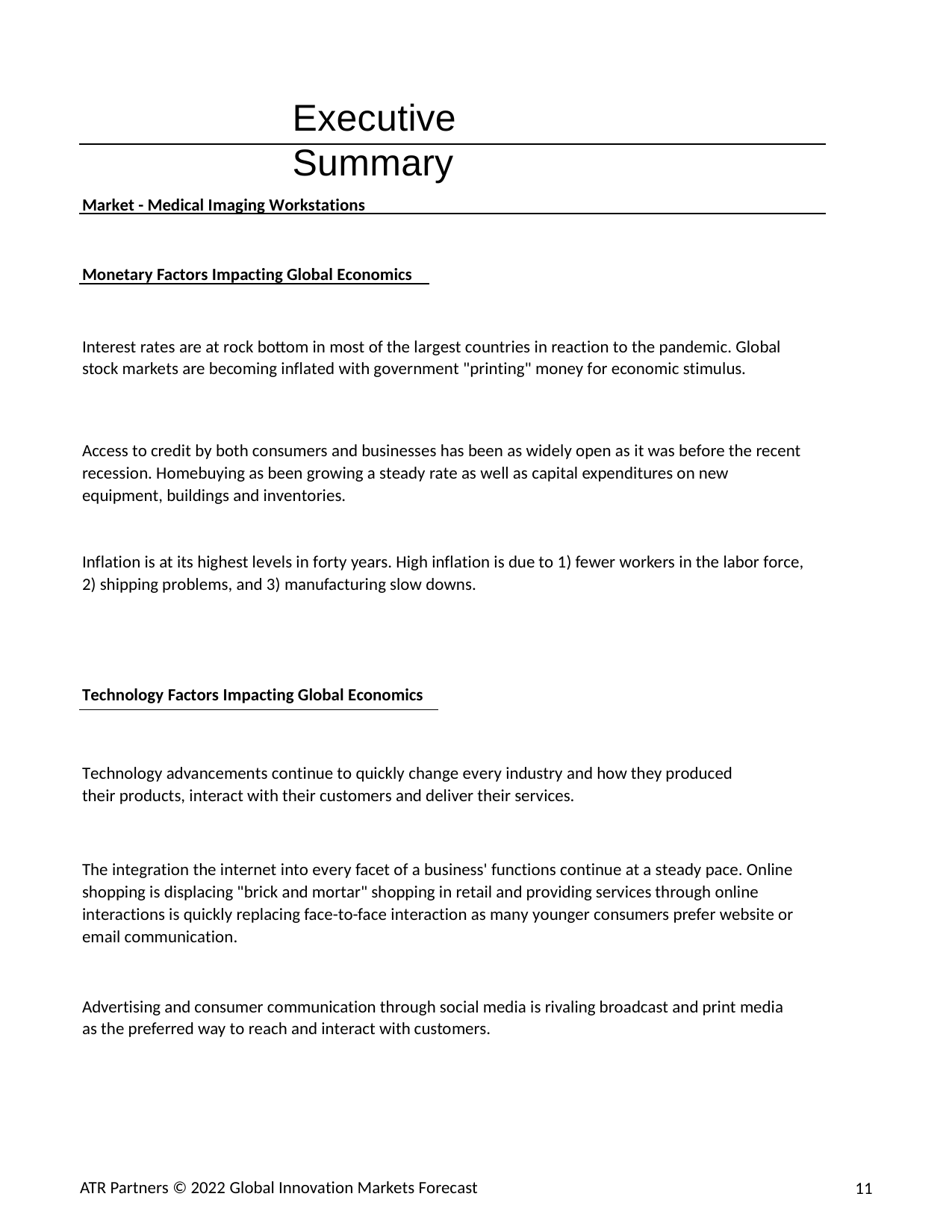

Executive Summary

Market - Medical Imaging Workstations

Monetary Factors Impacting Global Economics

Interest rates are at rock bottom in most of the largest countries in reaction to the pandemic. Global stock markets are becoming inflated with government "printing" money for economic stimulus.
Access to credit by both consumers and businesses has been as widely open as it was before the recent recession. Homebuying as been growing a steady rate as well as capital expenditures on new equipment, buildings and inventories.

Inflation is at its highest levels in forty years. High inflation is due to 1) fewer workers in the labor force, 2) shipping problems, and 3) manufacturing slow downs.
Technology Factors Impacting Global Economics

Technology advancements continue to quickly change every industry and how they produced their products, interact with their customers and deliver their services.
The integration the internet into every facet of a business' functions continue at a steady pace. Online shopping is displacing "brick and mortar" shopping in retail and providing services through online interactions is quickly replacing face-to-face interaction as many younger consumers prefer website or email communication.

Advertising and consumer communication through social media is rivaling broadcast and print media as the preferred way to reach and interact with customers.
ATR Partners © 2022 Global Innovation Markets Forecast

11